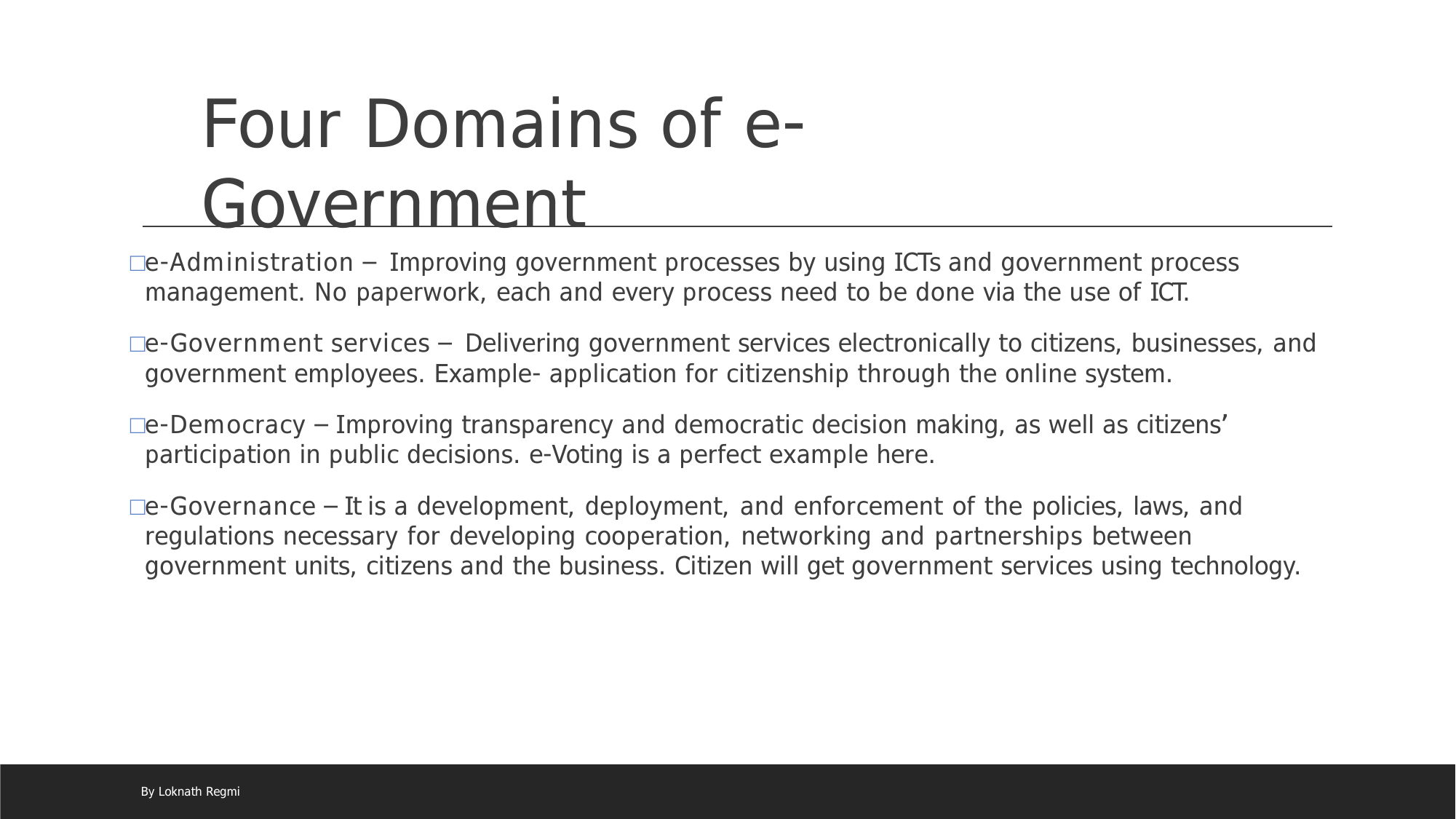

# Four Domains of e-Government
□e-Administration – Improving government processes by using ICTs and government process  management. No paperwork, each and every process need to be done via the use of ICT.
□e-Government services – Delivering government services electronically to citizens, businesses, and  government employees. Example- application for citizenship through the online system.
□e-Democracy – Improving transparency and democratic decision making, as well as citizens’  participation in public decisions. e-Voting is a perfect example here.
□e-Governance – It is a development, deployment, and enforcement of the policies, laws, and  regulations necessary for developing cooperation, networking and partnerships between  government units, citizens and the business. Citizen will get government services using technology.
By Loknath Regmi